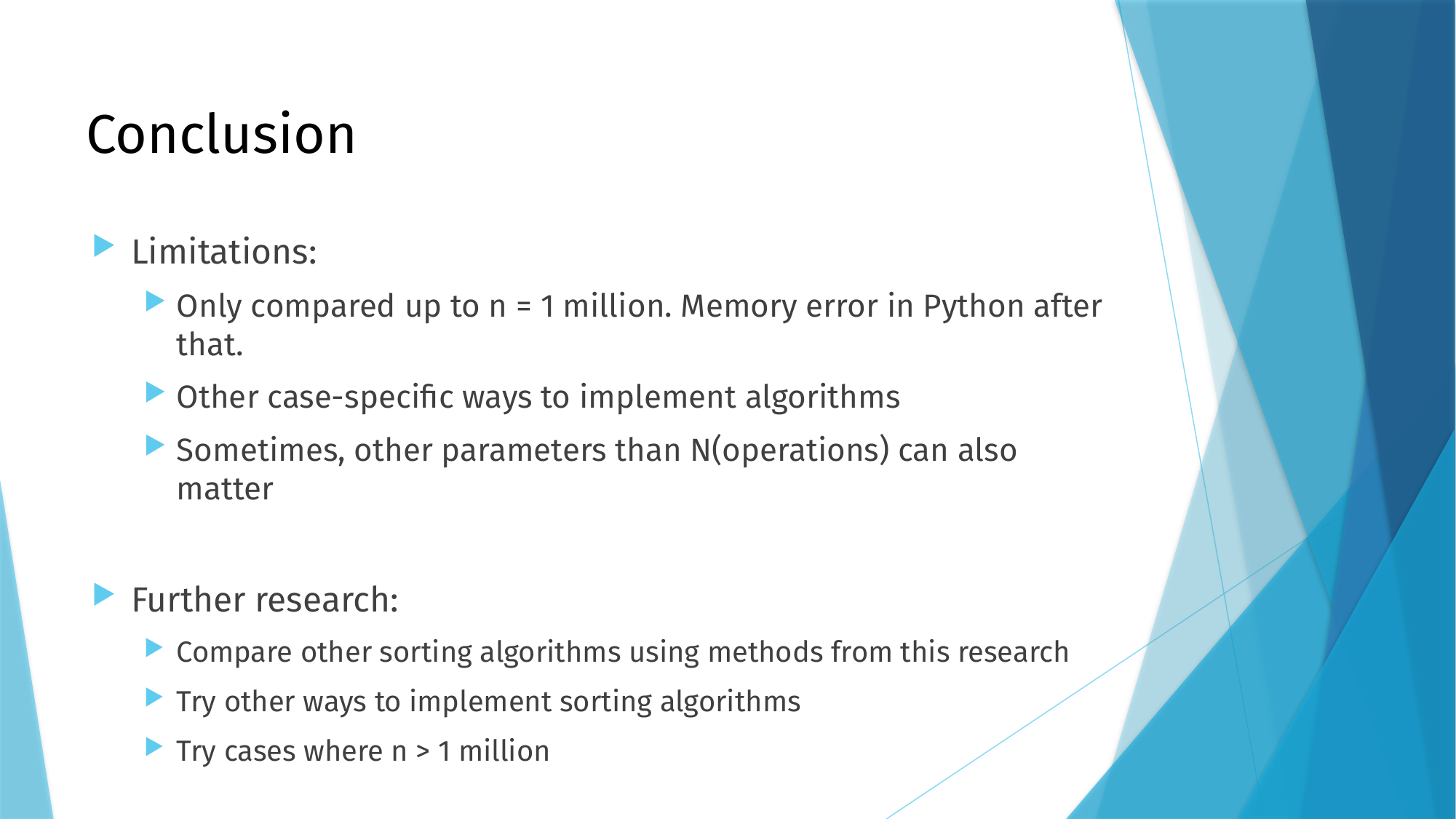

Conclusion

Limitations:
Only compared up to n = 1 million. Memory error in Python after that.
Other case-specific ways to implement algorithms
Sometimes, other parameters than N(operations) can also matter

Further research:
Compare other sorting algorithms using methods from this research
Try other ways to implement sorting algorithms
Try cases where n > 1 million